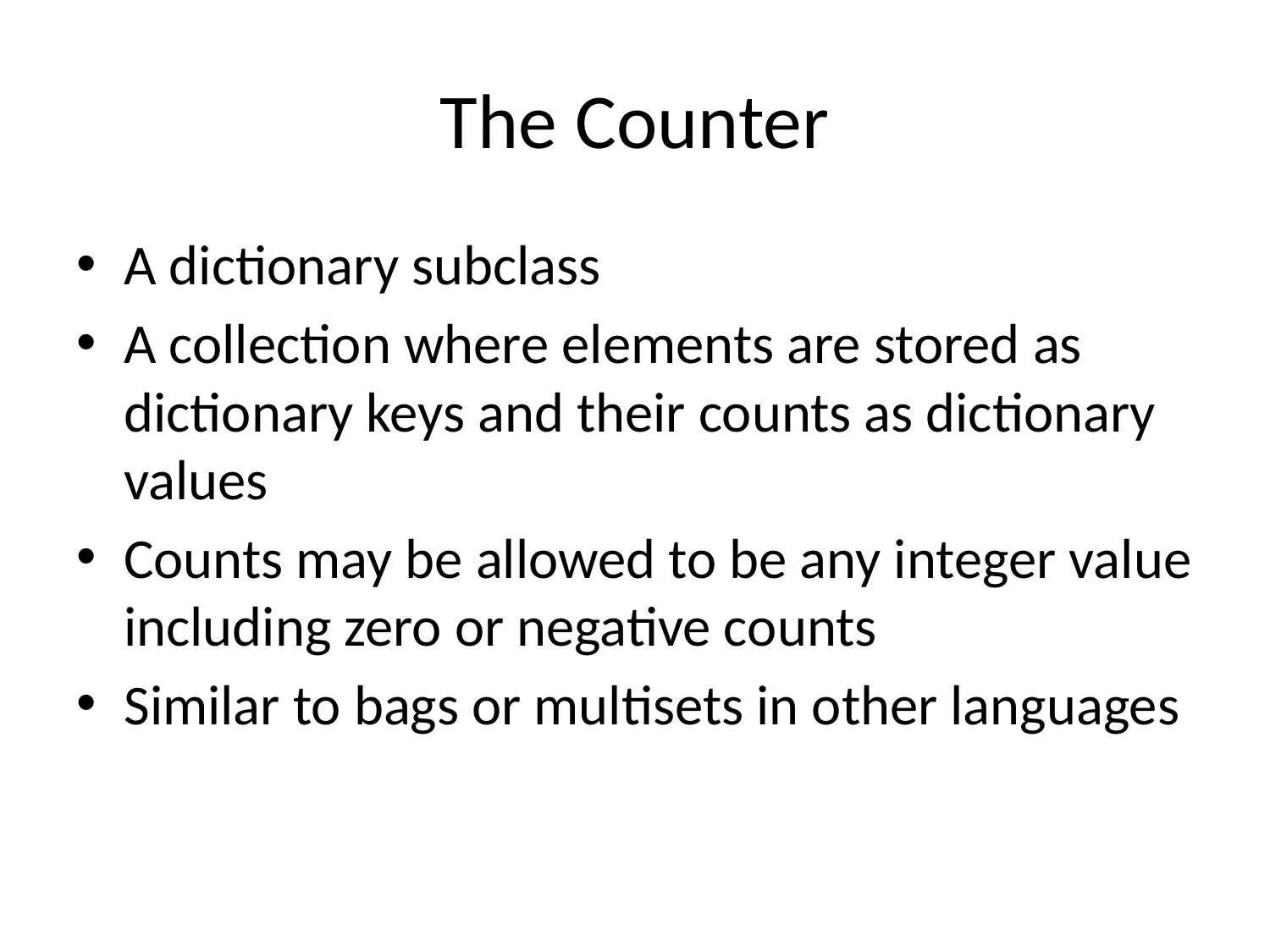

# The Counter
A dictionary subclass
A collection where elements are stored as dictionary keys and their counts as dictionary values
Counts may be allowed to be any integer value including zero or negative counts
Similar to bags or multisets in other languages